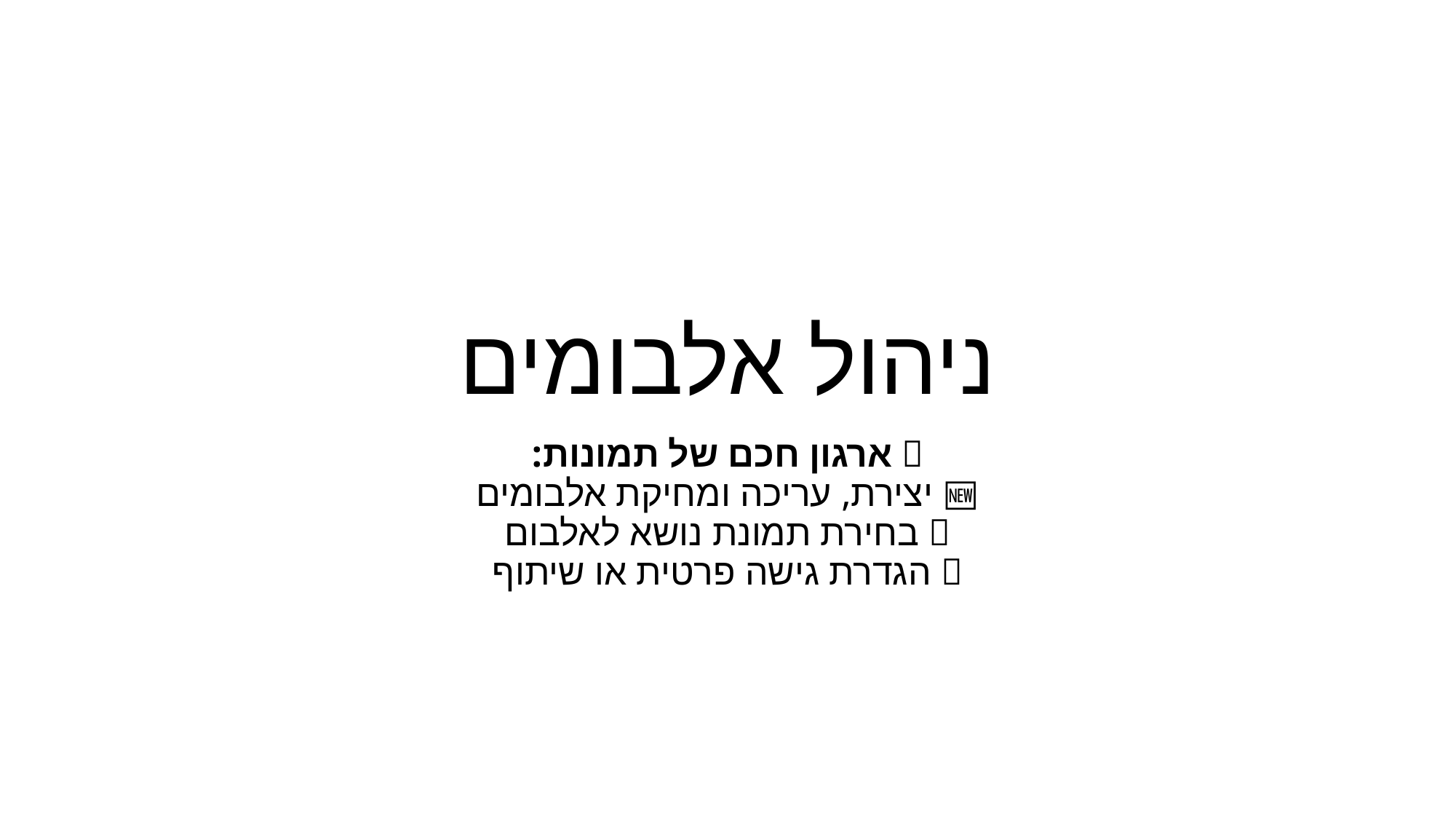

# ניהול אלבומים
📂 ארגון חכם של תמונות:
🆕 יצירת, עריכה ומחיקת אלבומים
🖼 בחירת תמונת נושא לאלבום
🔐 הגדרת גישה פרטית או שיתוף